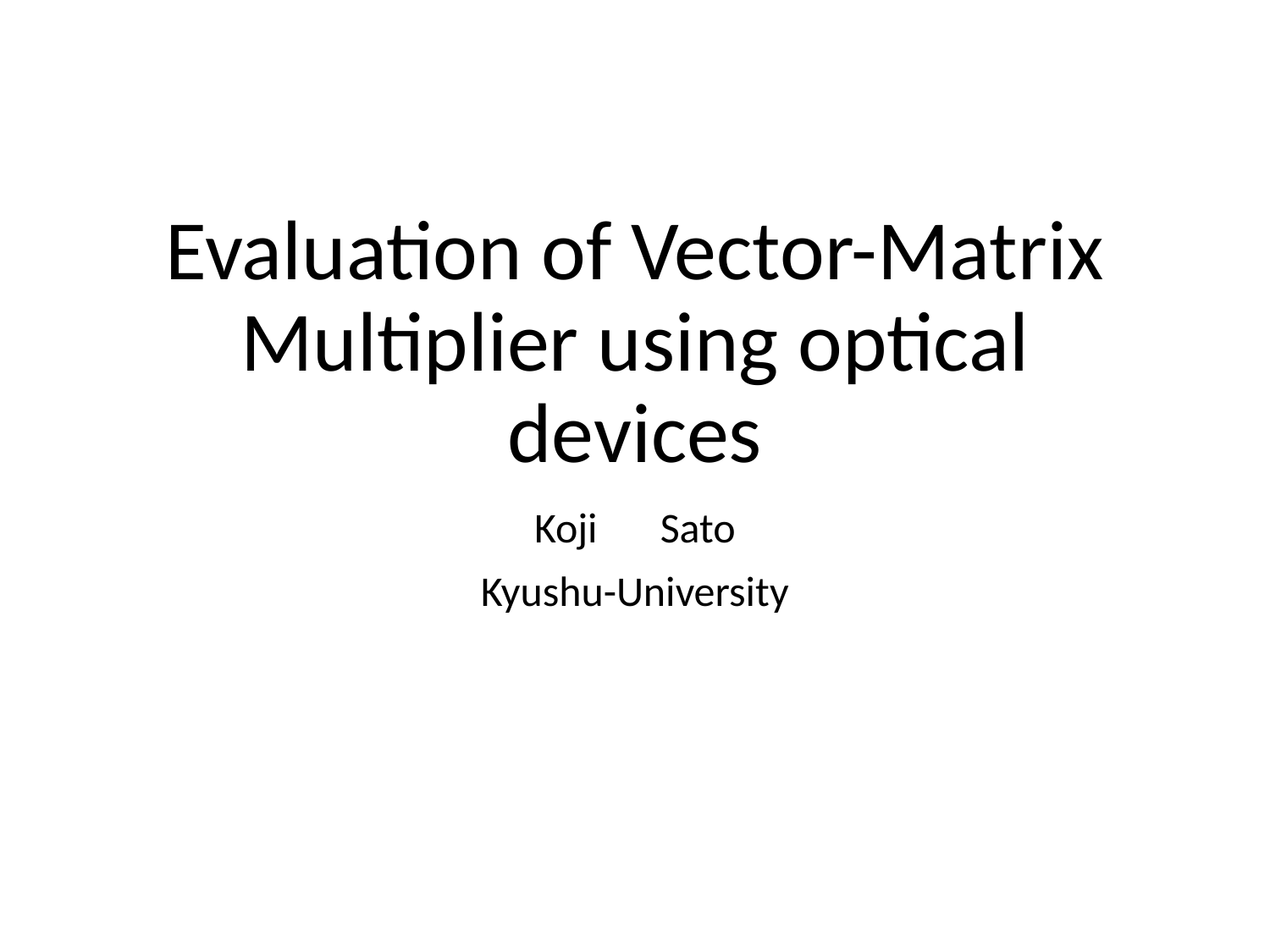

# Evaluation of Vector-Matrix Multiplier using optical devices
Koji　Sato
Kyushu-University